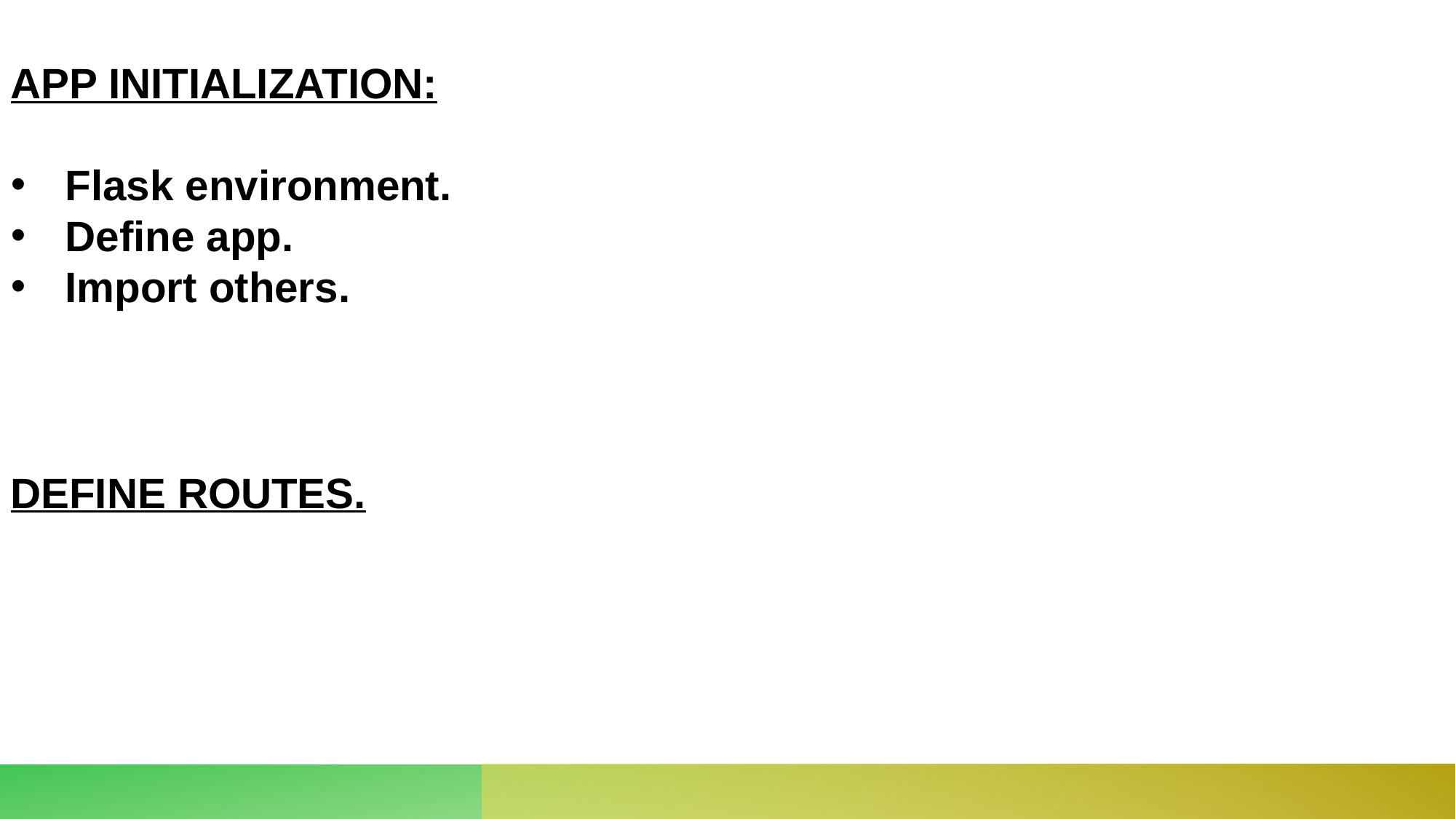

APP INITIALIZATION:

Flask environment.
Define app.
Import others.

DEFINE ROUTES.